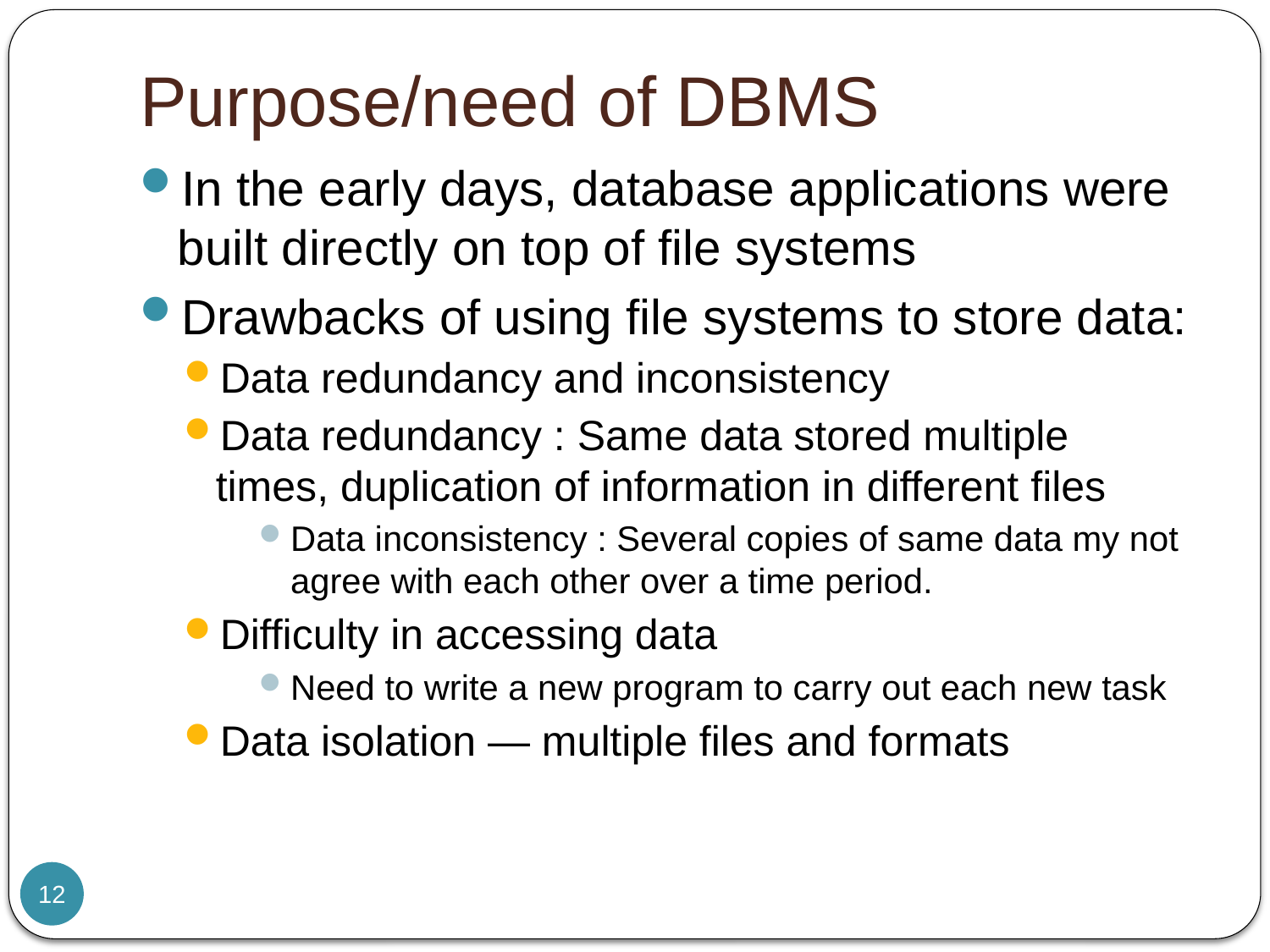

# Purpose/need of DBMS
In the early days, database applications were built directly on top of file systems
Drawbacks of using file systems to store data:
Data redundancy and inconsistency
Data redundancy : Same data stored multiple times, duplication of information in different files
Data inconsistency : Several copies of same data my not agree with each other over a time period.
Difficulty in accessing data
Need to write a new program to carry out each new task
Data isolation — multiple files and formats

12